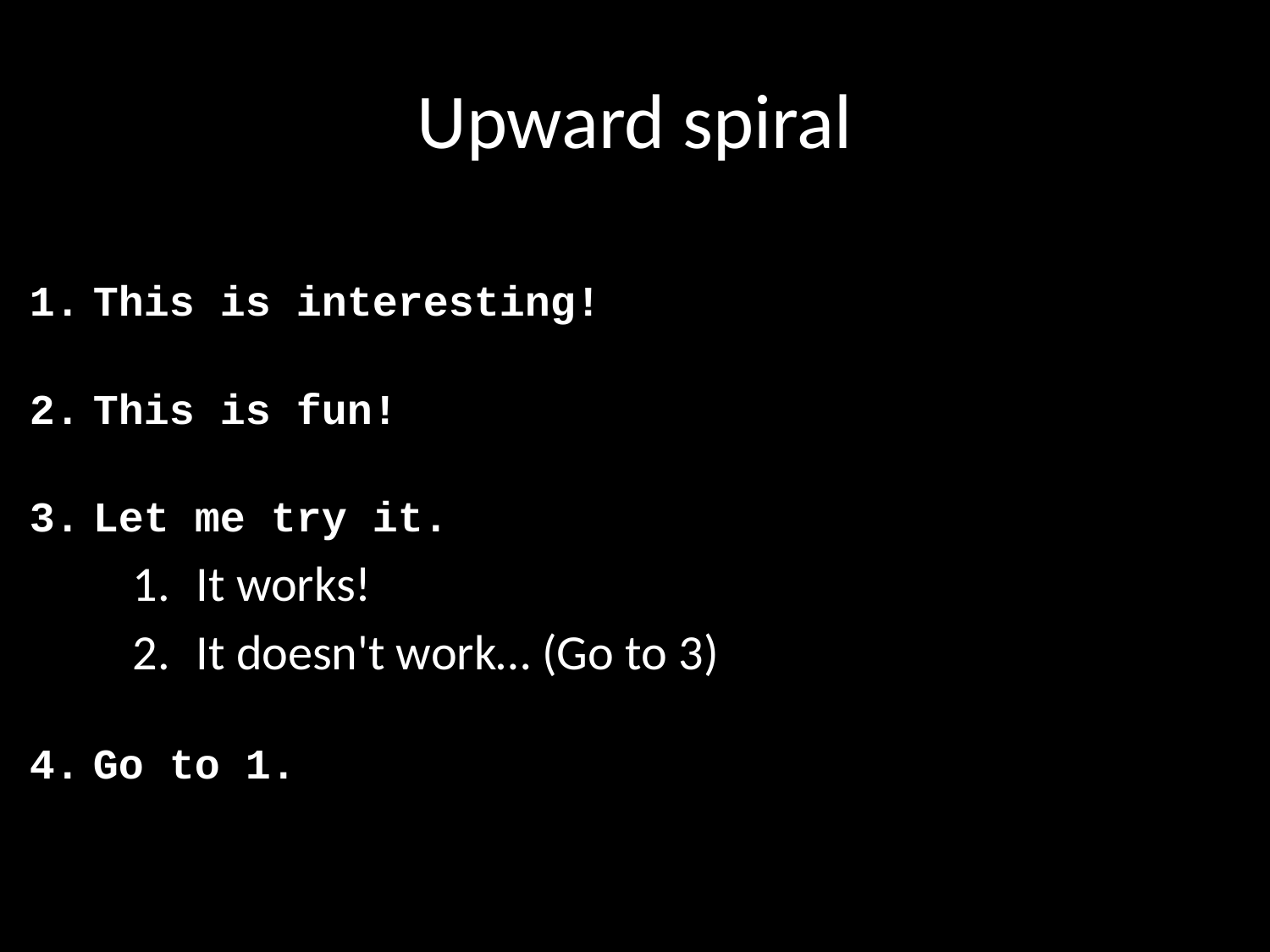

# Upward spiral

This is interesting!

This is fun!

Let me try it.
It works!
It doesn't work… (Go to 3)

Go to 1.